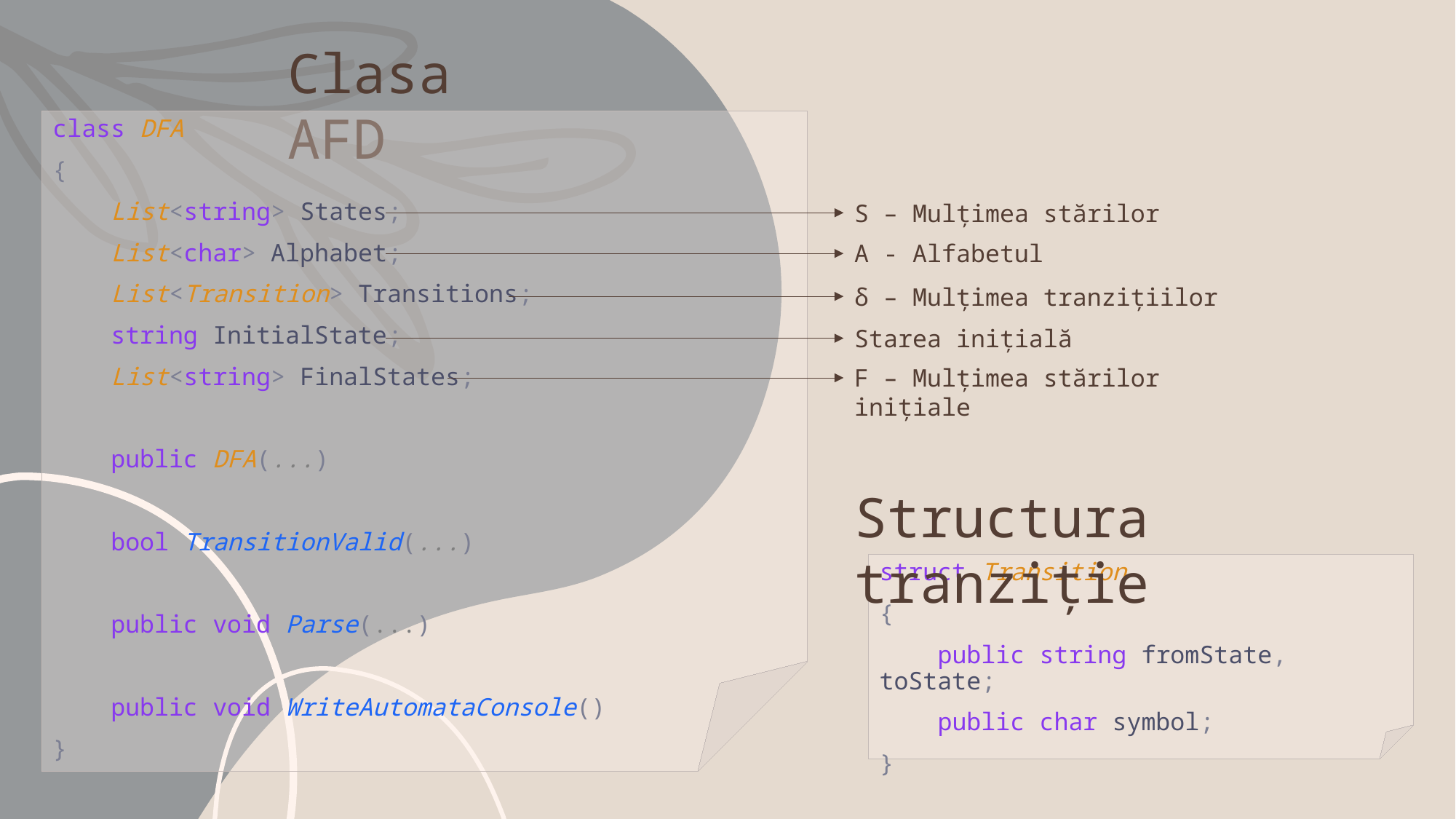

Clasa AFD
class DFA
{
    List<string> States;
    List<char> Alphabet;
    List<Transition> Transitions;
    string InitialState;
    List<string> FinalStates;

    public DFA(...)

    bool TransitionValid(...)

    public void Parse(...)

    public void WriteAutomataConsole()
}
S – Mulțimea stărilor
A - Alfabetul
δ – Mulțimea tranzițiilor
Starea inițială
F – Mulțimea stărilor inițiale
Structura tranziție
struct Transition
{
    public string fromState, toState;
    public char symbol;
}